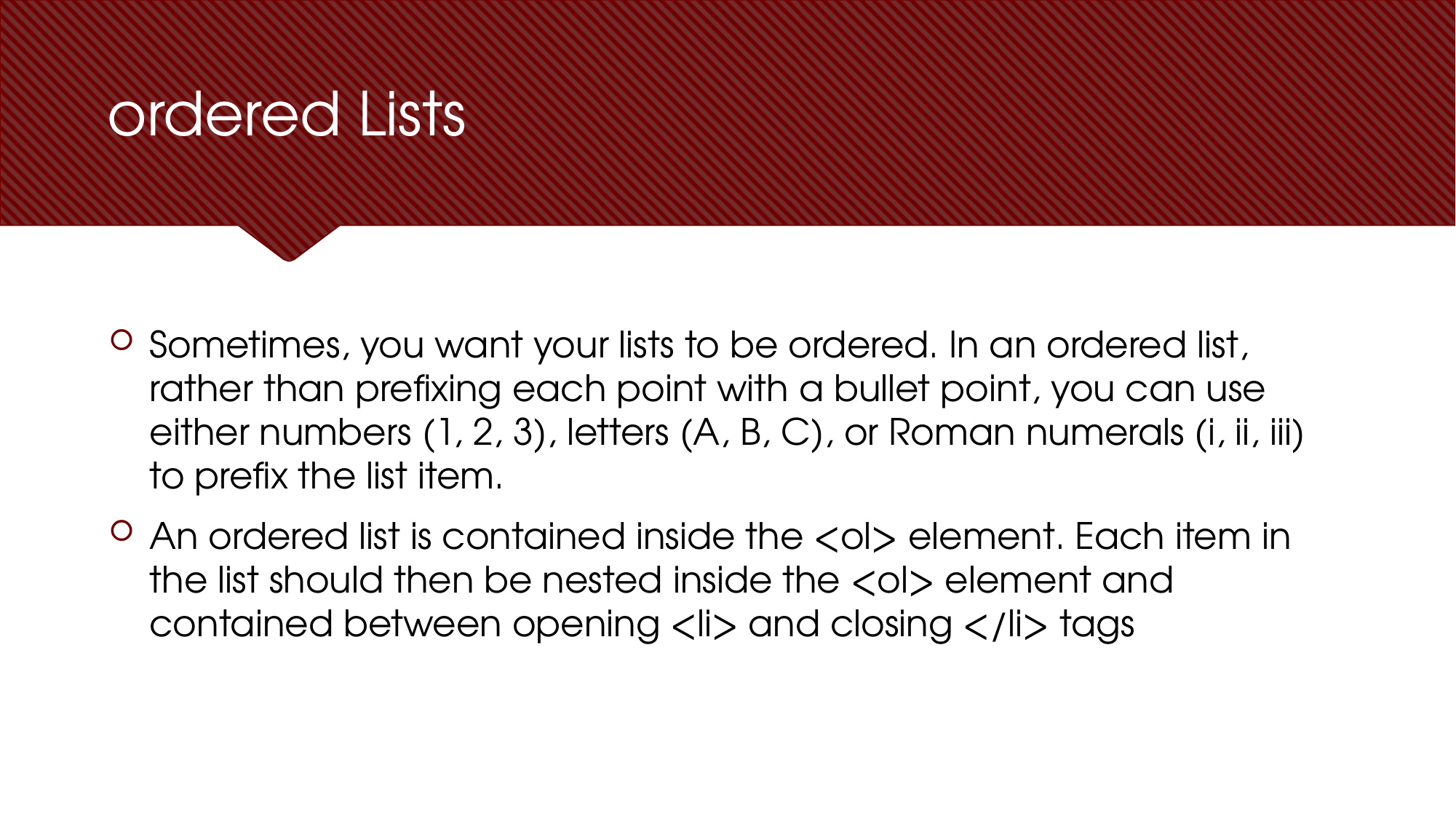

# ordered Lists
Sometimes, you want your lists to be ordered. In an ordered list, rather than prefixing each point with a bullet point, you can use either numbers (1, 2, 3), letters (A, B, C), or Roman numerals (i, ii, iii) to prefix the list item.
An ordered list is contained inside the <ol> element. Each item in the list should then be nested inside the <ol> element and contained between opening <li> and closing </li> tags